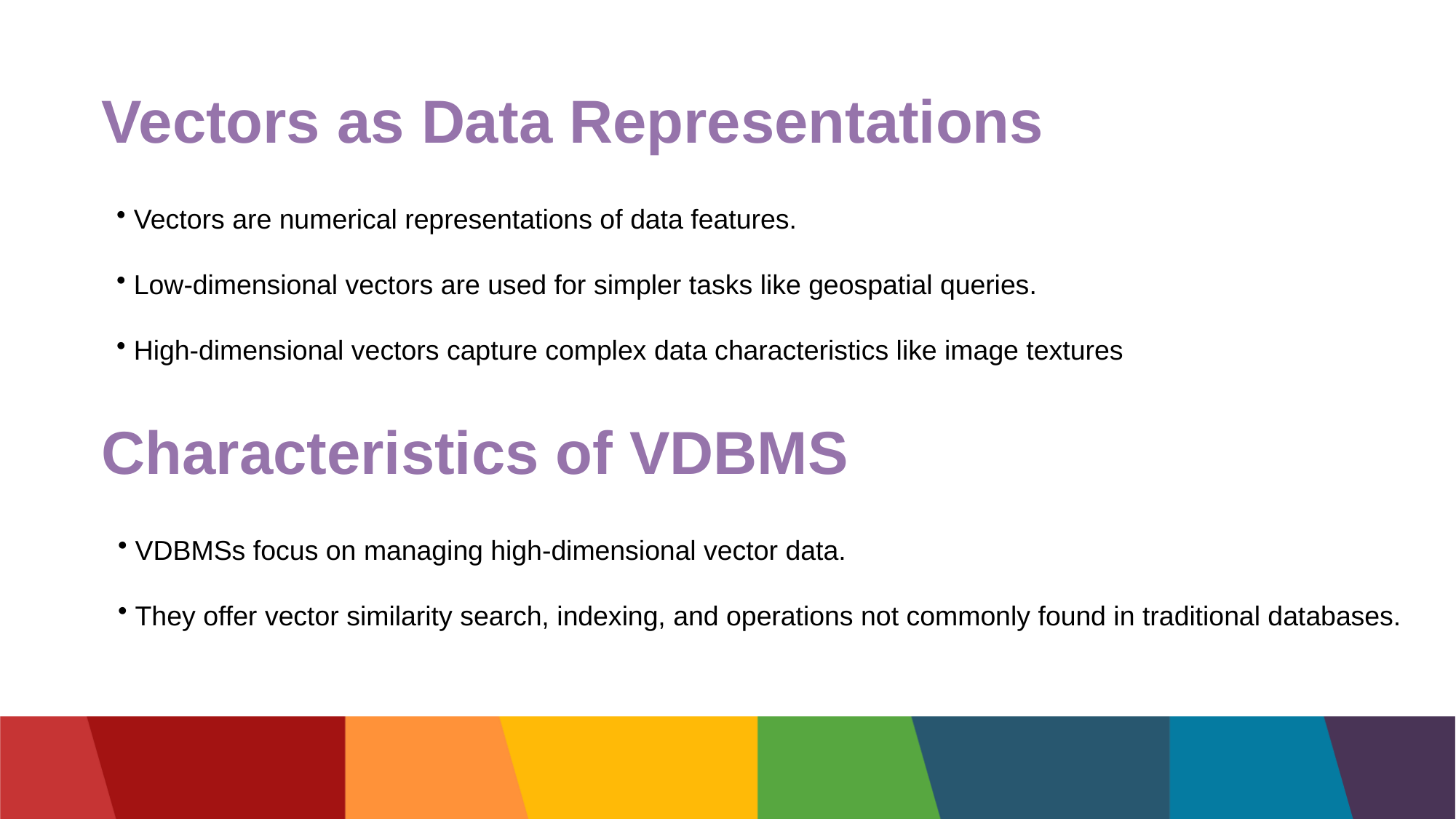

# Vectors as Data Representations

 Vectors are numerical representations of data features.

 Low-dimensional vectors are used for simpler tasks like geospatial queries.

 High-dimensional vectors capture complex data characteristics like image textures
Characteristics of VDBMS

 VDBMSs focus on managing high-dimensional vector data.

 They offer vector similarity search, indexing, and operations not commonly found in traditional databases.